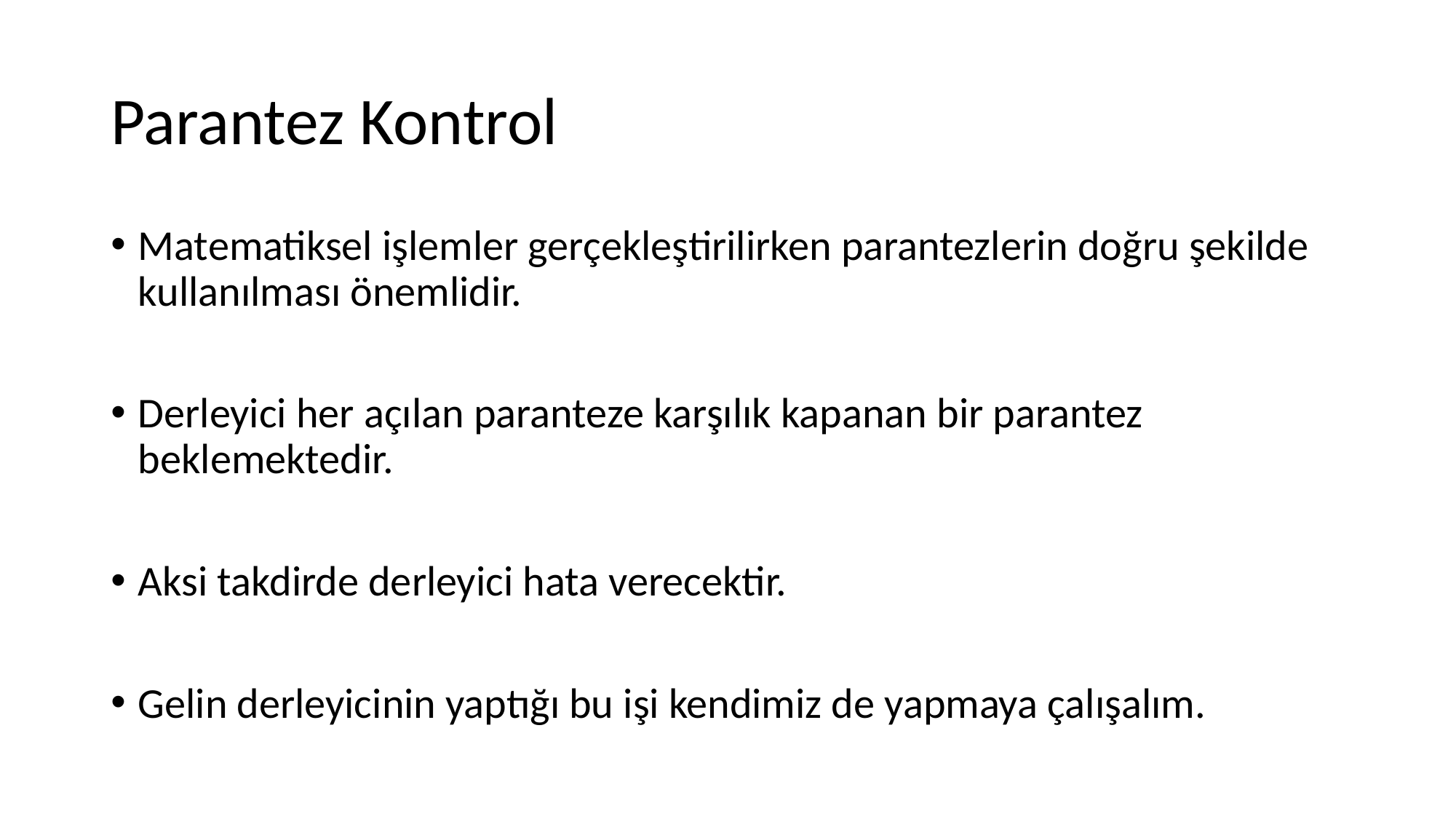

# Parantez Kontrol
Matematiksel işlemler gerçekleştirilirken parantezlerin doğru şekilde kullanılması önemlidir.

Derleyici her açılan paranteze karşılık kapanan bir parantez beklemektedir.

Aksi takdirde derleyici hata verecektir.

Gelin derleyicinin yaptığı bu işi kendimiz de yapmaya çalışalım.